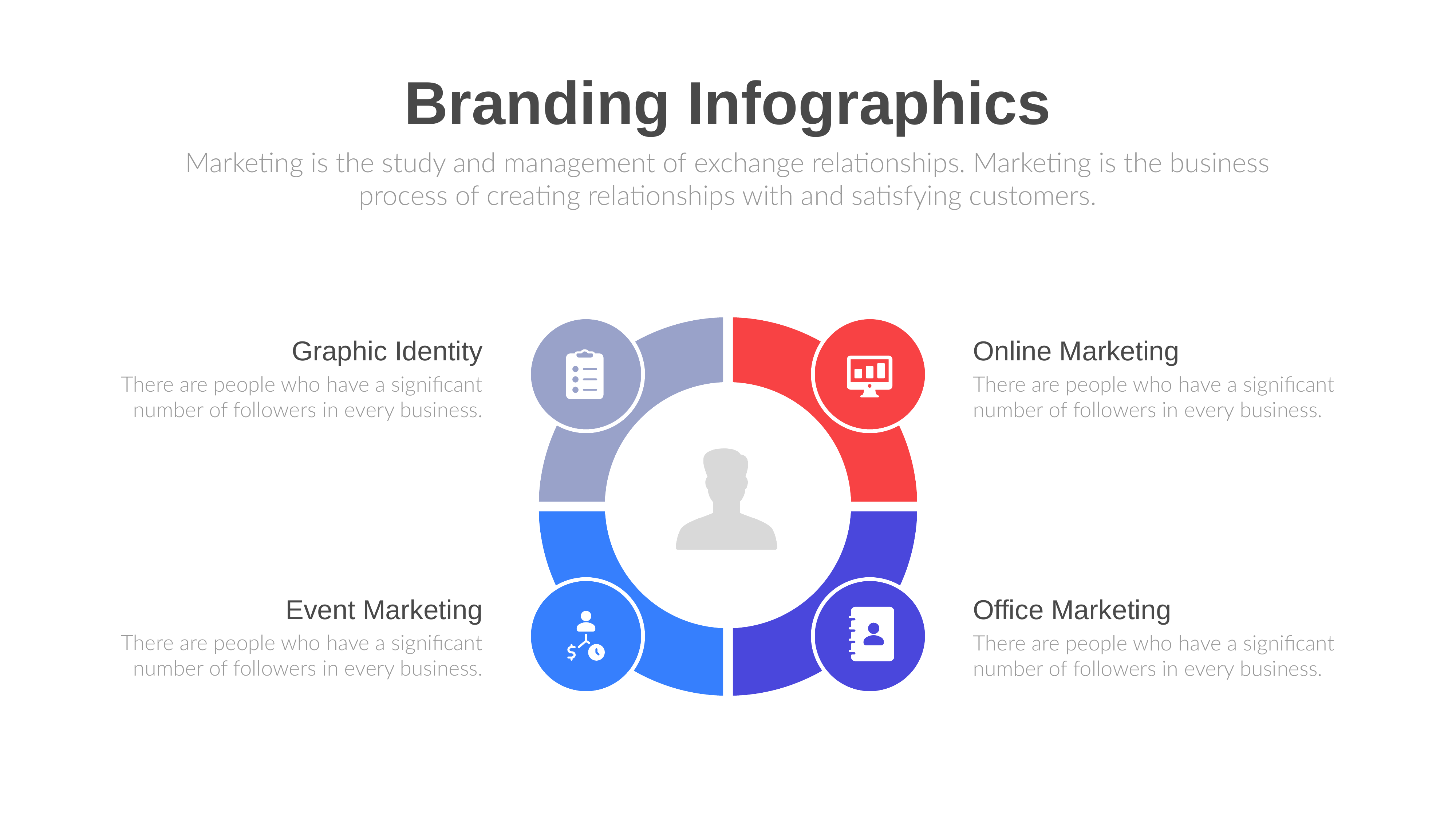

Branding Infographics
Marketing is the study and management of exchange relationships. Marketing is the business process of creating relationships with and satisfying customers.

Graphic Identity
There are people who have a significant number of followers in every business.
Online Marketing
There are people who have a significant number of followers in every business.

Event Marketing
There are people who have a significant number of followers in every business.
Office Marketing
There are people who have a significant number of followers in every business.